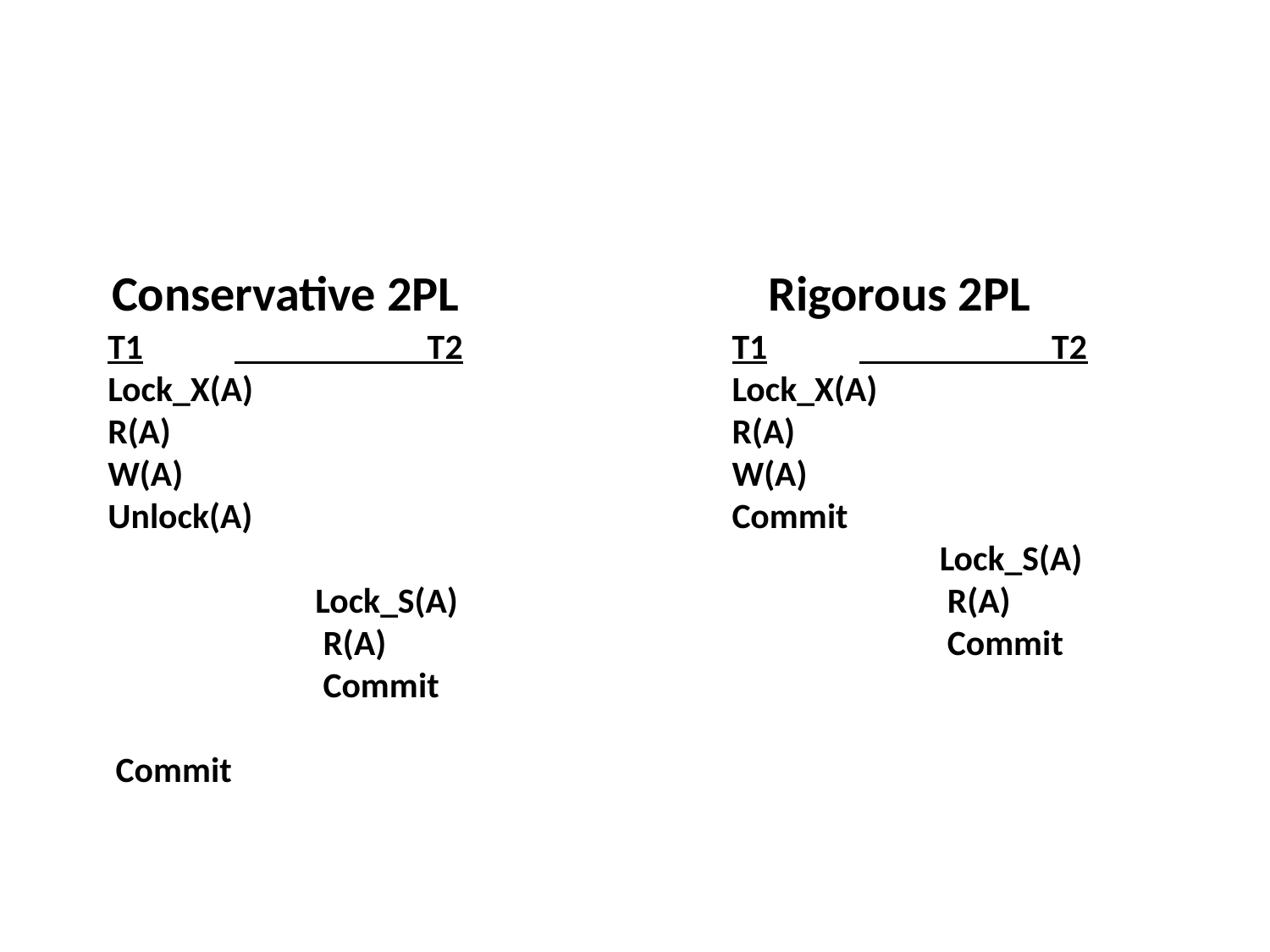

# Conservative 2PL
Rigorous 2PL
T1	                        T2
Lock_X(A)
R(A)
W(A)
Unlock(A)
 	          Lock_S(A)	           R(A)	           Commit
 Commit
T1	                        T2
Lock_X(A)
R(A)
W(A)
Commit
 	          Lock_S(A)	           R(A)	           Commit